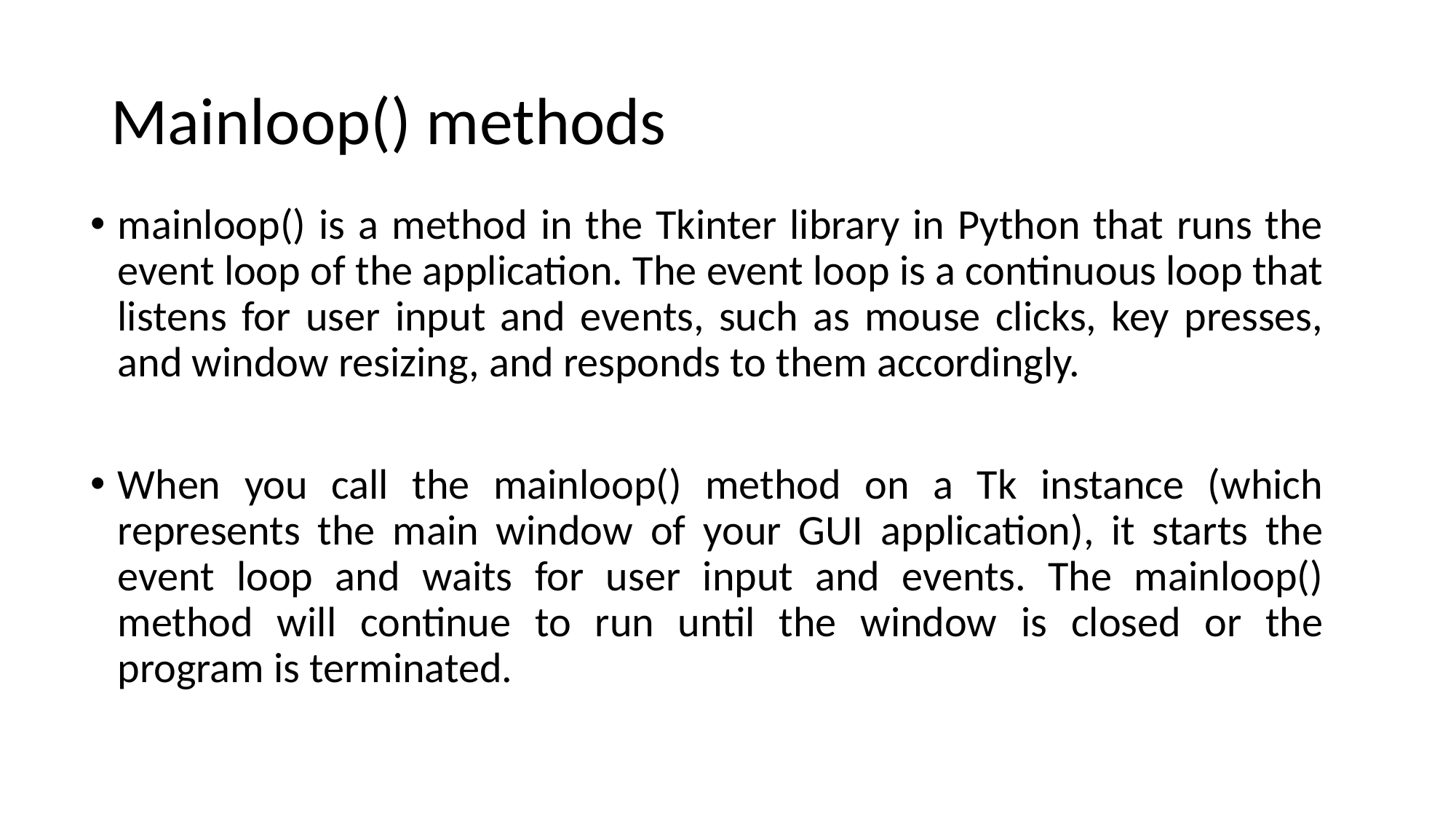

# Mainloop() methods
mainloop() is a method in the Tkinter library in Python that runs the event loop of the application. The event loop is a continuous loop that listens for user input and events, such as mouse clicks, key presses, and window resizing, and responds to them accordingly.

When you call the mainloop() method on a Tk instance (which represents the main window of your GUI application), it starts the event loop and waits for user input and events. The mainloop() method will continue to run until the window is closed or the program is terminated.